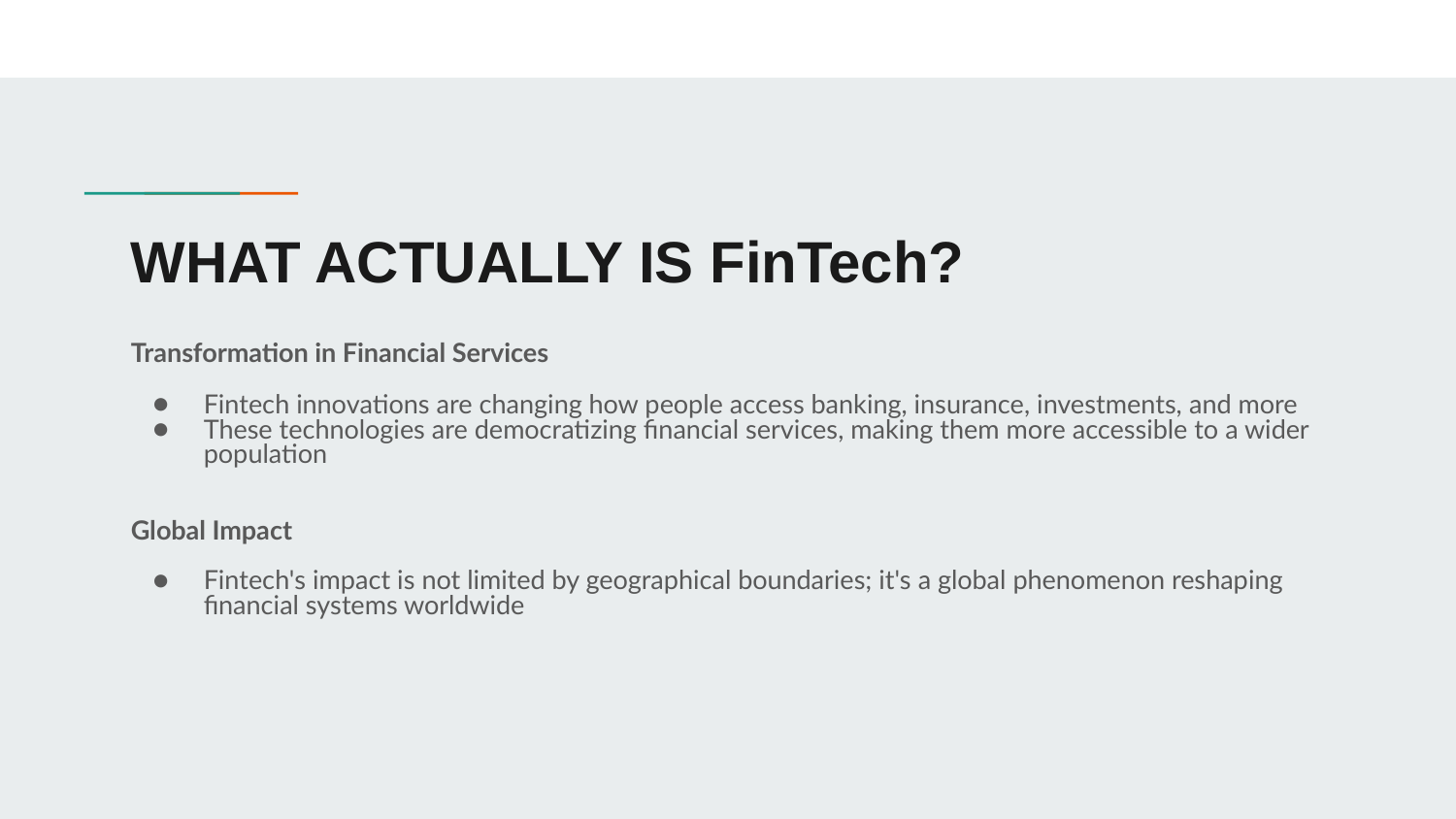

# WHAT ACTUALLY IS FinTech?
Transformation in Financial Services

Fintech innovations are changing how people access banking, insurance, investments, and more
These technologies are democratizing financial services, making them more accessible to a wider population

Global Impact

Fintech's impact is not limited by geographical boundaries; it's a global phenomenon reshaping financial systems worldwide